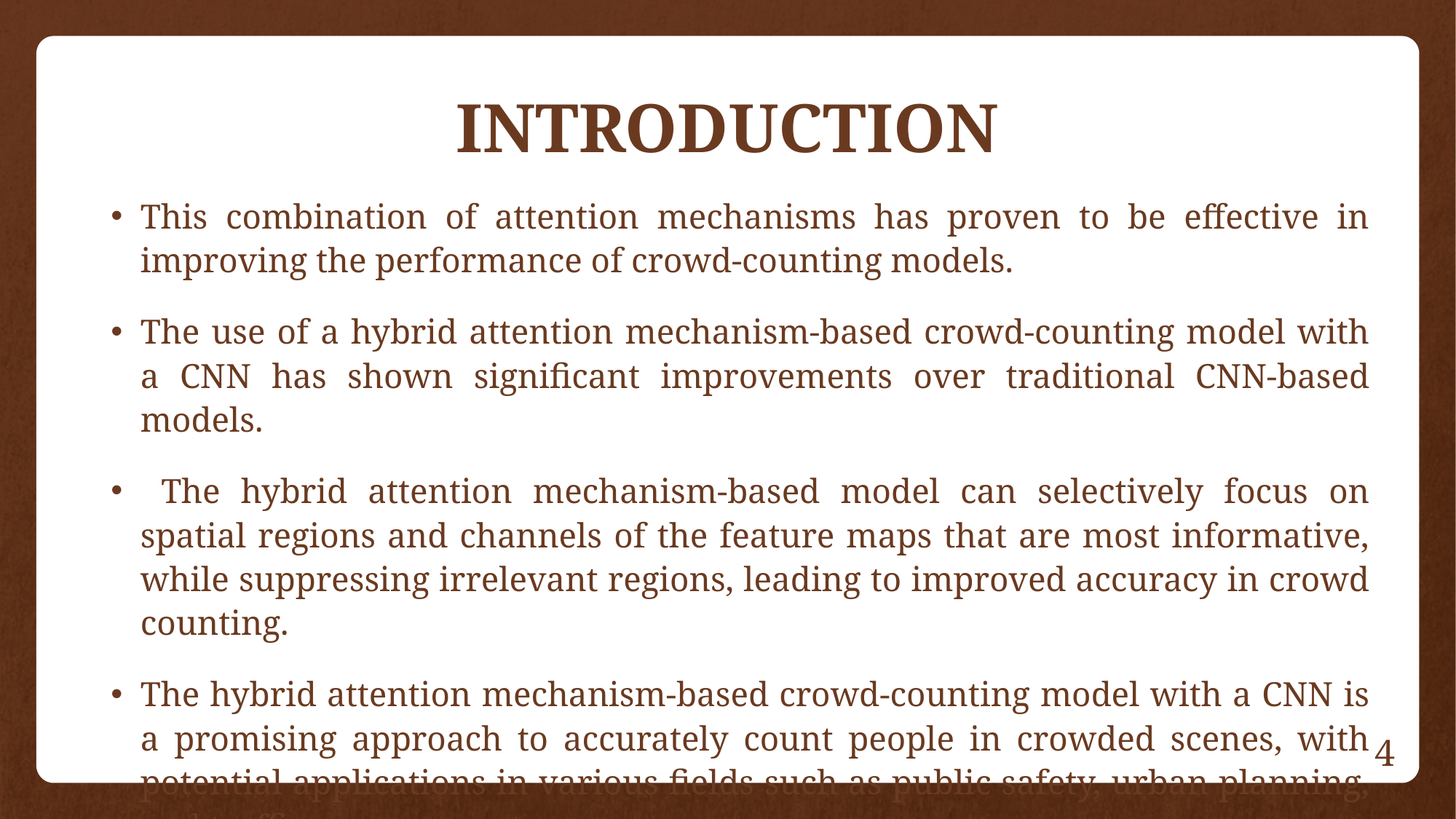

INTRODUCTION
This combination of attention mechanisms has proven to be effective in improving the performance of crowd-counting models.
The use of a hybrid attention mechanism-based crowd-counting model with a CNN has shown significant improvements over traditional CNN-based models.
 The hybrid attention mechanism-based model can selectively focus on spatial regions and channels of the feature maps that are most informative, while suppressing irrelevant regions, leading to improved accuracy in crowd counting.
The hybrid attention mechanism-based crowd-counting model with a CNN is a promising approach to accurately count people in crowded scenes, with potential applications in various fields such as public safety, urban planning, and traffic management.
4